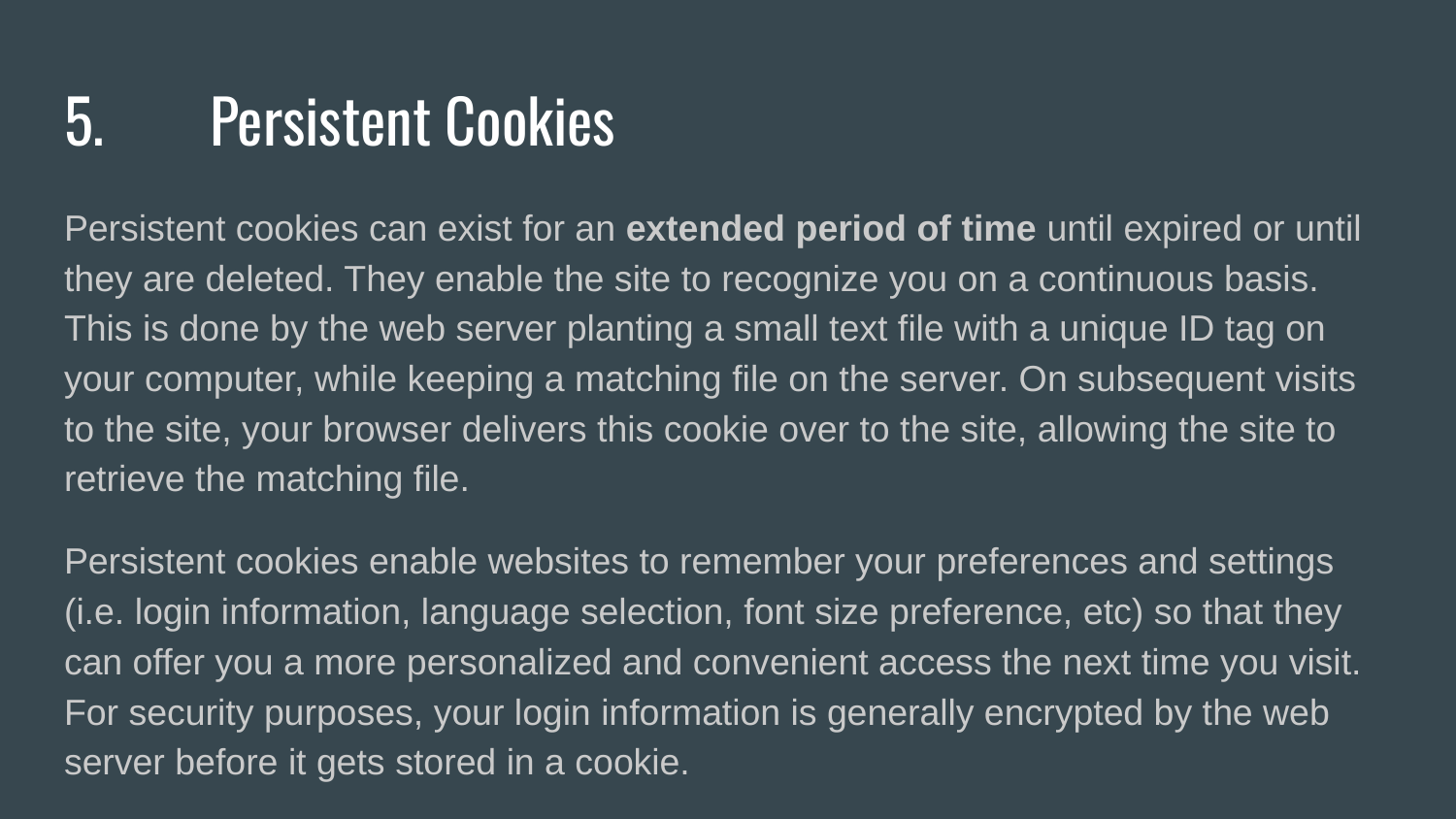

# 5.	Persistent Cookies
Persistent cookies can exist for an extended period of time until expired or until they are deleted. They enable the site to recognize you on a continuous basis. This is done by the web server planting a small text file with a unique ID tag on your computer, while keeping a matching file on the server. On subsequent visits to the site, your browser delivers this cookie over to the site, allowing the site to retrieve the matching file.
Persistent cookies enable websites to remember your preferences and settings (i.e. login information, language selection, font size preference, etc) so that they can offer you a more personalized and convenient access the next time you visit. For security purposes, your login information is generally encrypted by the web server before it gets stored in a cookie.